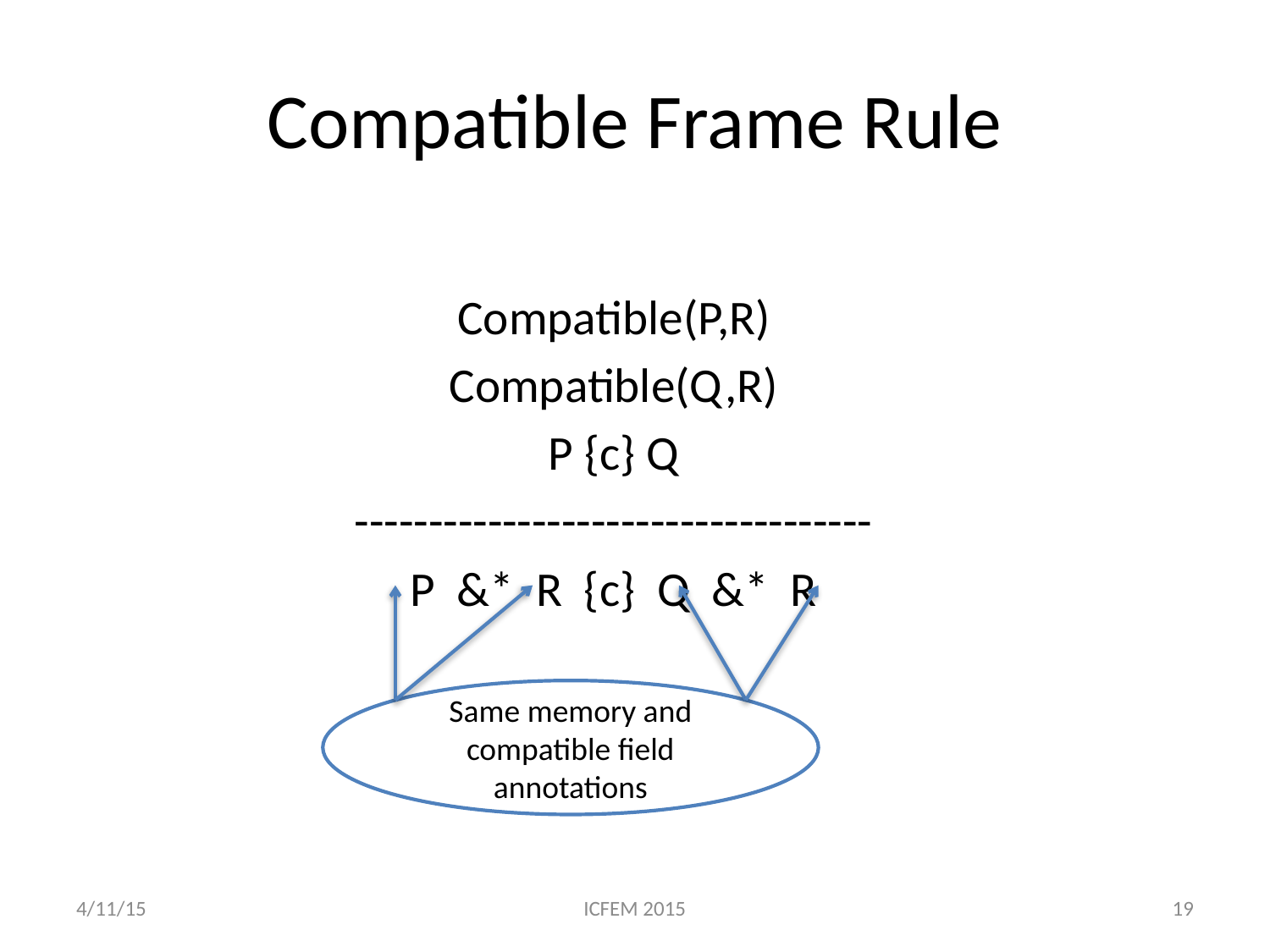

# Compatible Frame Rule

Compatible(P,R)
Compatible(Q,R)
P {c} Q
-----------------------------------
P  &*  R  {c}  Q  &*  R
Same memory and compatible field annotations
4/11/15
ICFEM 2015
19